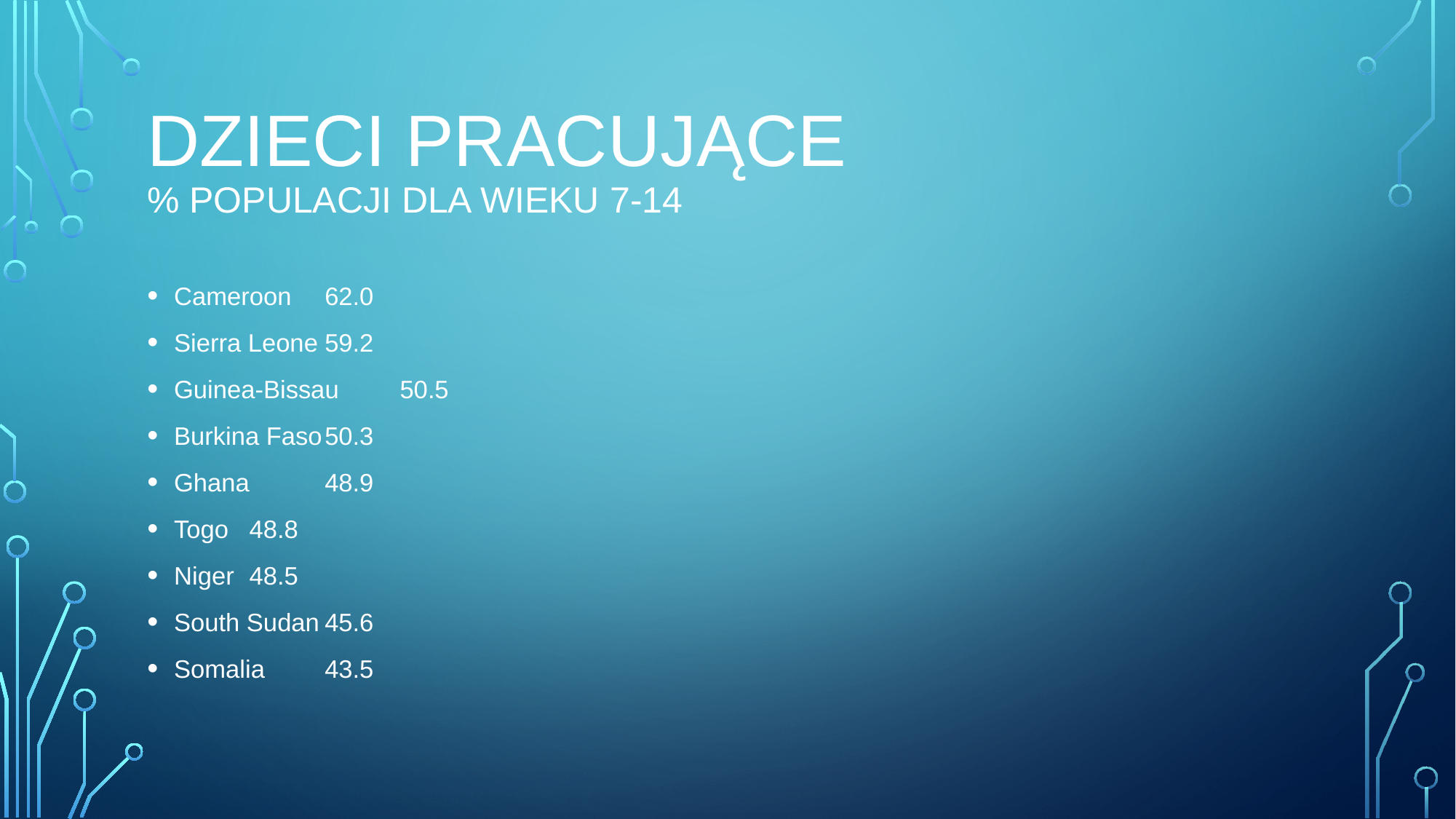

# Dzieci pracujące % populacji dla wieku 7-14
Cameroon		62.0
Sierra Leone		59.2
Guinea-Bissau		50.5
Burkina Faso		50.3
Ghana			48.9
Togo			48.8
Niger			48.5
South Sudan		45.6
Somalia		43.5